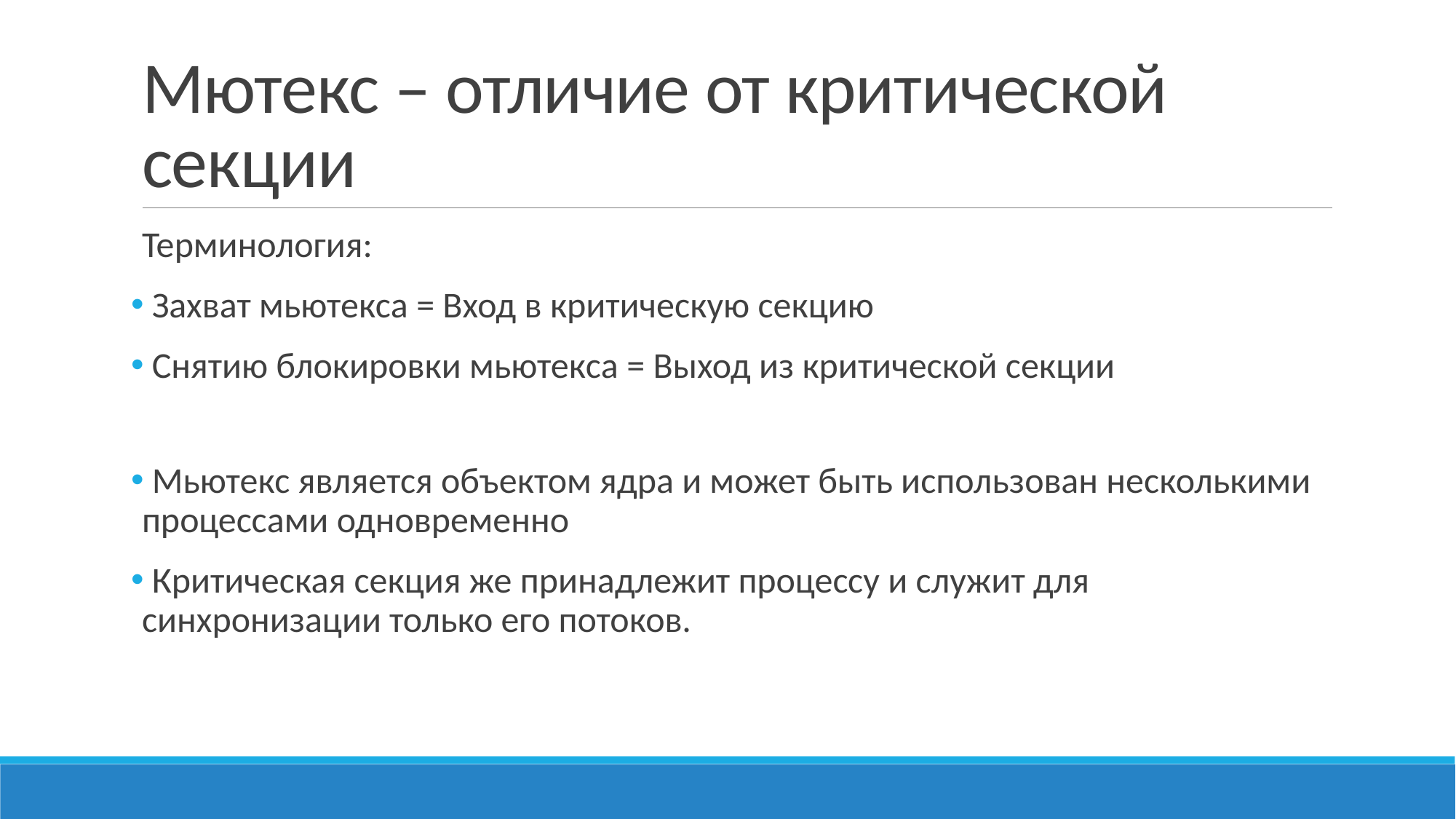

# Мютекс – отличие от критической секции
Терминология:
 Захват мьютекса = Вход в критическую секцию
 Снятию блокировки мьютекса = Выход из критической секции

 Мьютекс является объектом ядра и может быть использован несколькими процессами одновременно
 Критическая секция же принадлежит процессу и служит для синхронизации только его потоков.